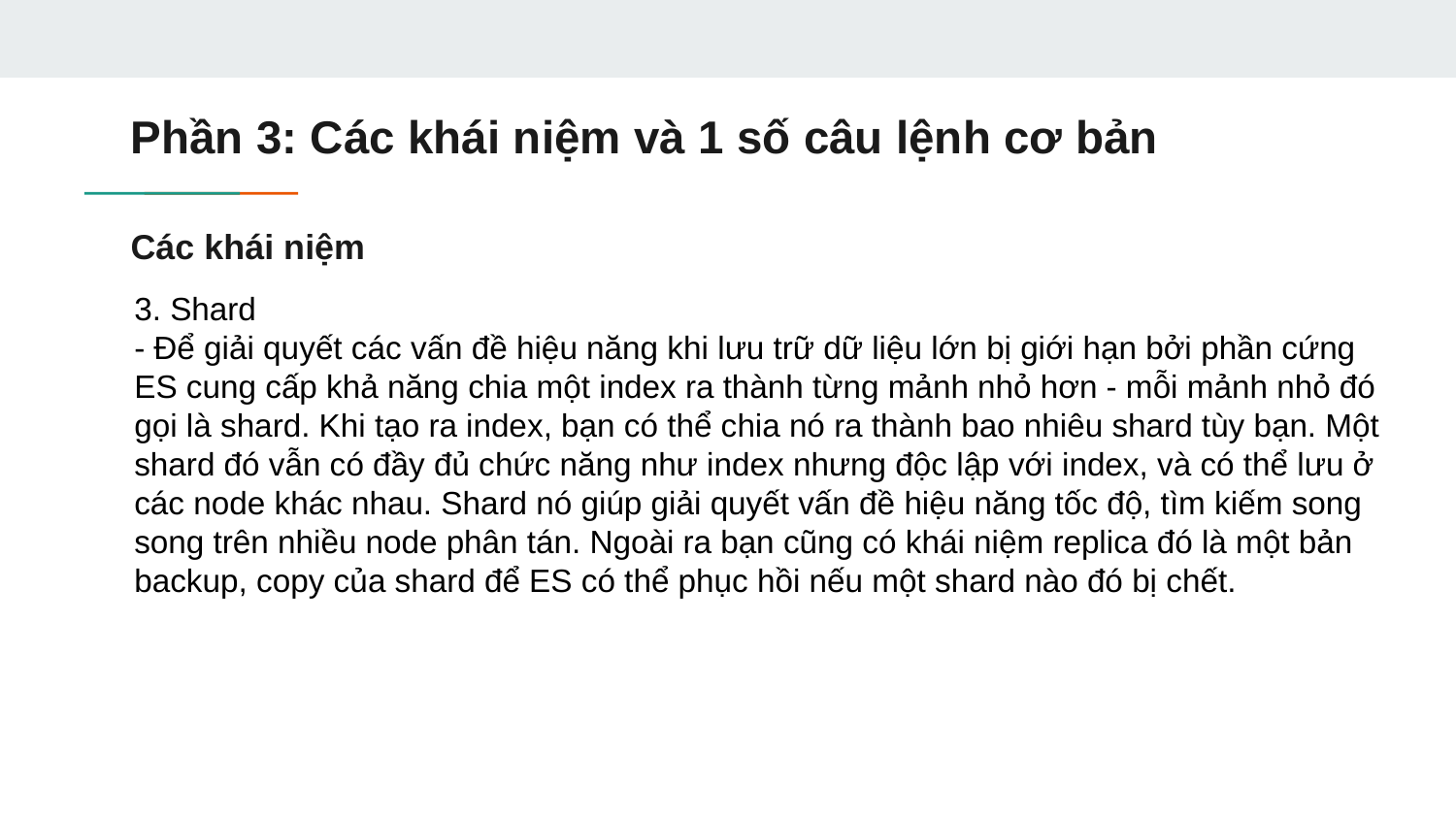

# Phần 3: Các khái niệm và 1 số câu lệnh cơ bản

Các khái niệm
3. Shard
- Để giải quyết các vấn đề hiệu năng khi lưu trữ dữ liệu lớn bị giới hạn bởi phần cứng ES cung cấp khả năng chia một index ra thành từng mảnh nhỏ hơn - mỗi mảnh nhỏ đó gọi là shard. Khi tạo ra index, bạn có thể chia nó ra thành bao nhiêu shard tùy bạn. Một shard đó vẫn có đầy đủ chức năng như index nhưng độc lập với index, và có thể lưu ở các node khác nhau. Shard nó giúp giải quyết vấn đề hiệu năng tốc độ, tìm kiếm song song trên nhiều node phân tán. Ngoài ra bạn cũng có khái niệm replica đó là một bản backup, copy của shard để ES có thể phục hồi nếu một shard nào đó bị chết.